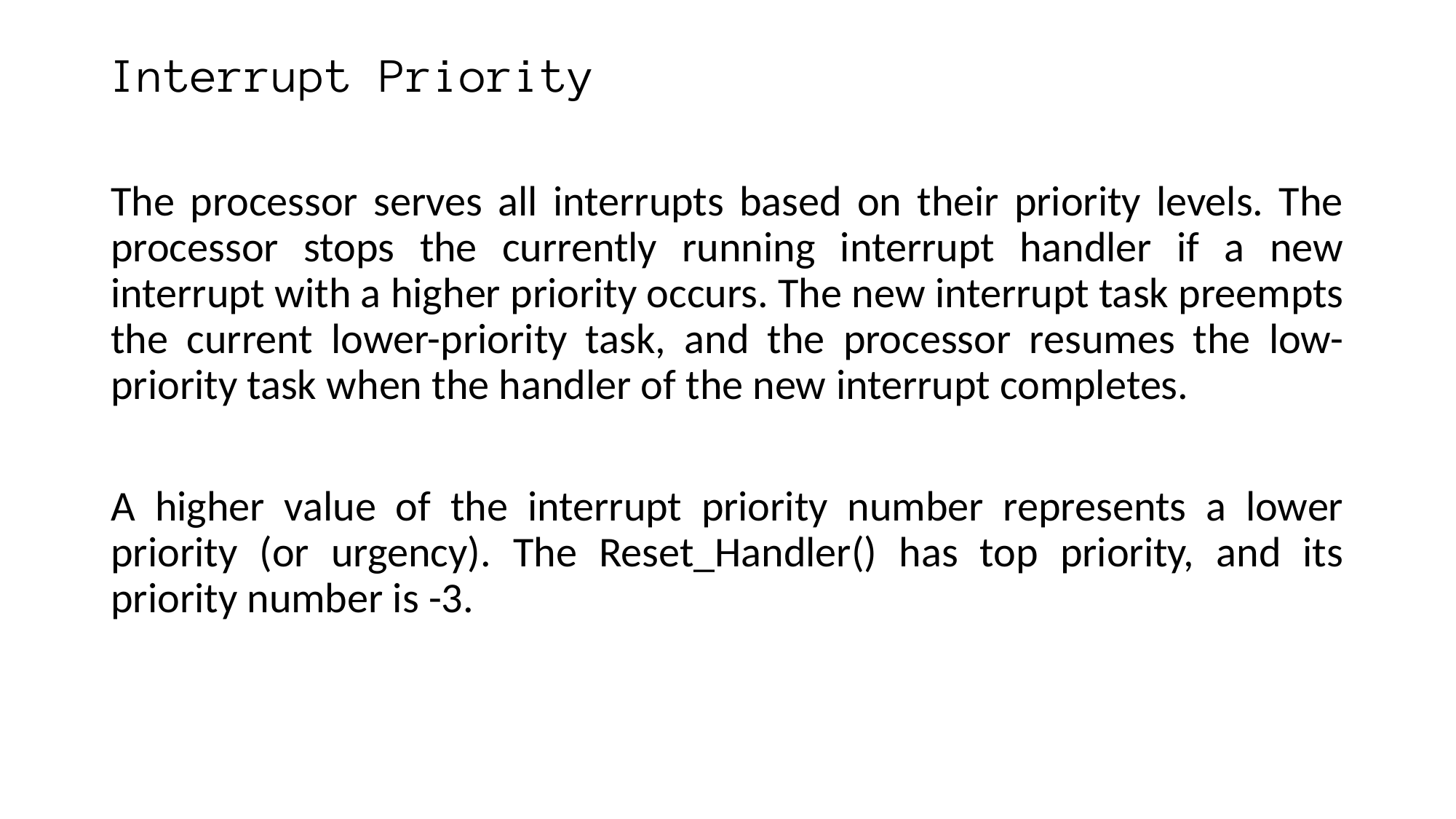

# Interrupt Priority

The processor serves all interrupts based on their priority levels. The processor stops the currently running interrupt handler if a new interrupt with a higher priority occurs. The new interrupt task preempts the current lower-priority task, and the processor resumes the low-priority task when the handler of the new interrupt completes.

A higher value of the interrupt priority number represents a lower priority (or urgency). The Reset_Handler() has top priority, and its priority number is -3.